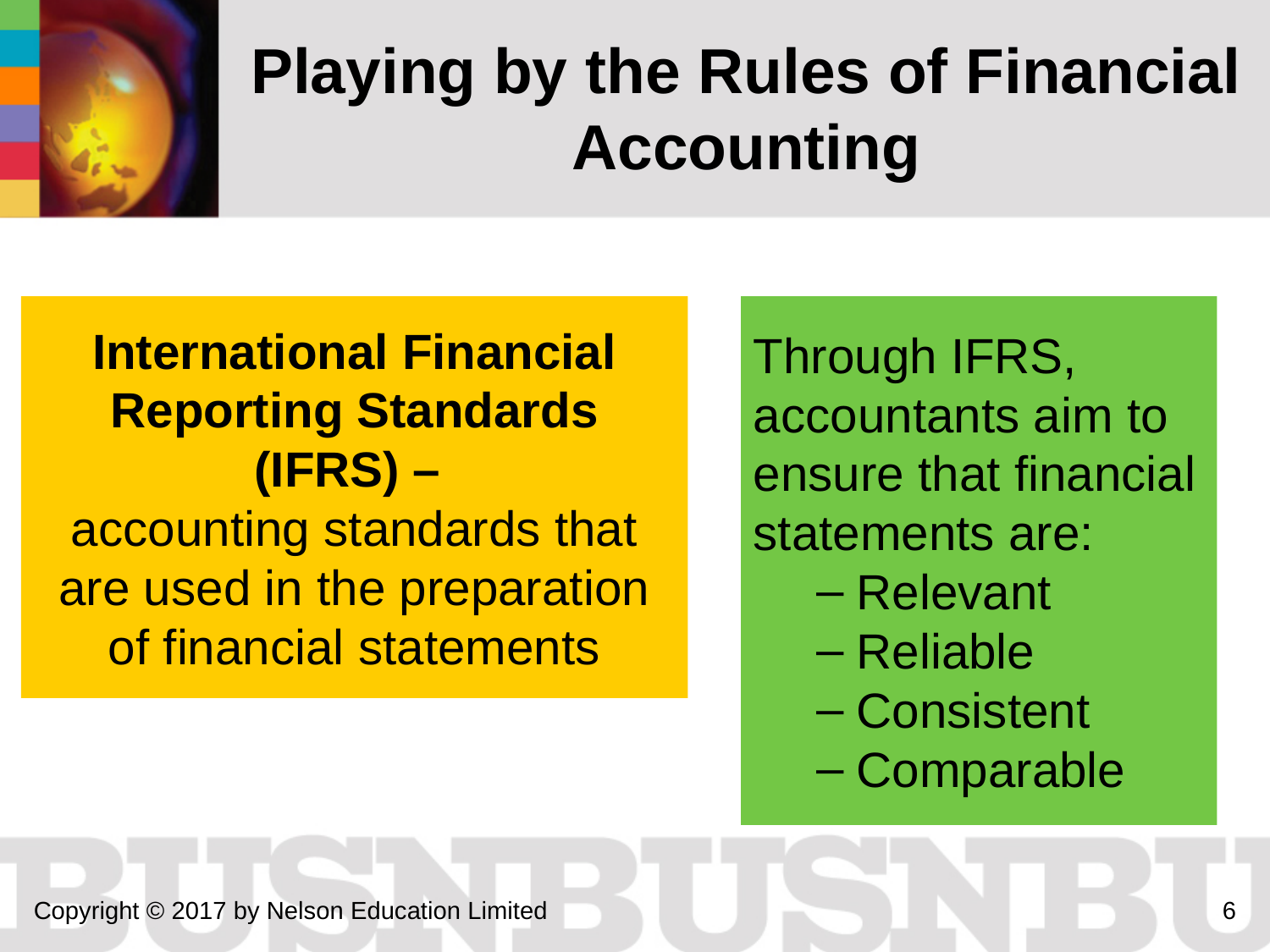

# Playing by the Rules of Financial Accounting
International Financial Reporting Standards (IFRS) –
accounting standards that are used in the preparation of financial statements
Through IFRS,
accountants aim to
ensure that financial
statements are:
Relevant
Reliable
Consistent
Comparable
Copyright © 2017 by Nelson Education Limited
6